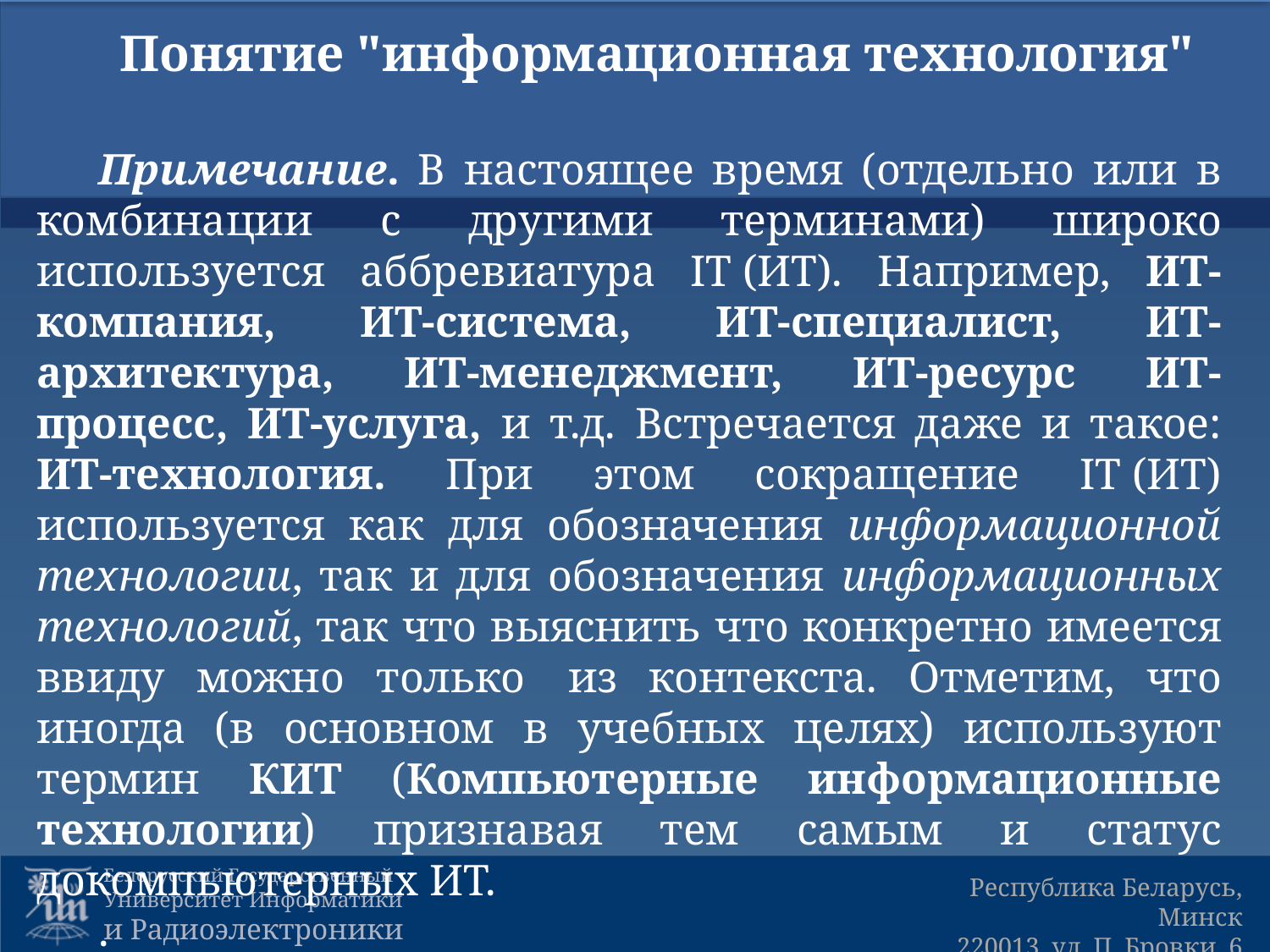

Понятие "информационная технология"
Примечание. В настоящее время (отдельно или в комбинации с другими терминами) широко используется аббревиатура IT (ИТ). Например, ИТ-компания, ИТ-система, ИТ-специалист, ИТ-архитектура, ИТ-менеджмент, ИТ-ресурс ИТ-процесс, ИТ-услуга, и т.д. Встречается даже и такое: ИТ-технология. При этом сокращение IT (ИТ) используется как для обозначения информационной технологии, так и для обозначения информационных технологий, так что выяснить что конкретно имеется ввиду можно только  из контекста. Отметим, что иногда (в основном в учебных целях) используют термин КИТ (Компьютерные информационные технологии) признавая тем самым и статус докомпьютерных ИТ.
.